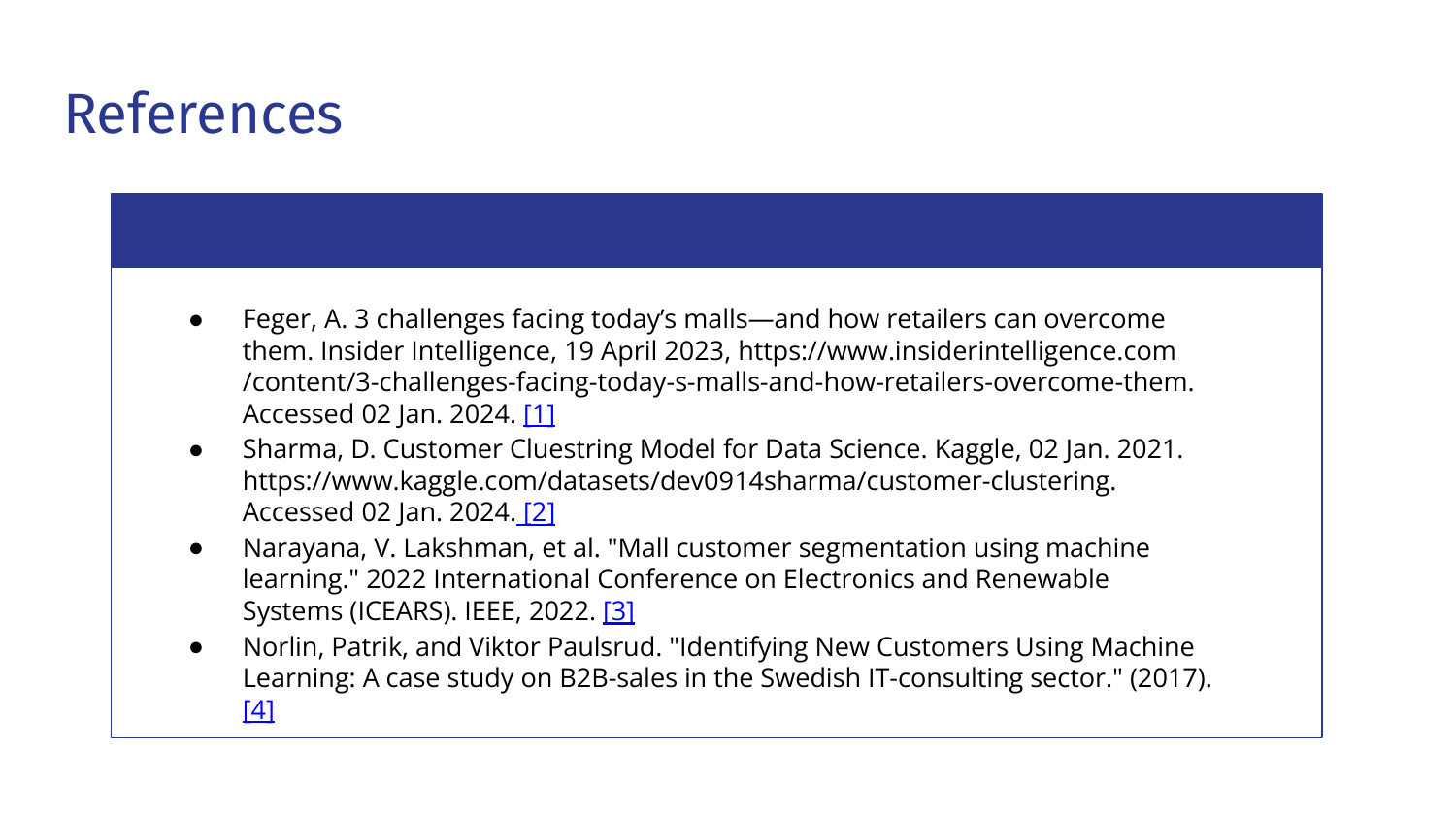

# References

Feger, A. 3 challenges facing today’s malls—and how retailers can overcome them. Insider Intelligence, 19 April 2023, https://www.insiderintelligence.com /content/3-challenges-facing-today-s-malls-and-how-retailers-overcome-them. Accessed 02 Jan. 2024. [1]
Sharma, D. Customer Cluestring Model for Data Science. Kaggle, 02 Jan. 2021. https://www.kaggle.com/datasets/dev0914sharma/customer-clustering. Accessed 02 Jan. 2024. [2]
Narayana, V. Lakshman, et al. "Mall customer segmentation using machine learning." 2022 International Conference on Electronics and Renewable Systems (ICEARS). IEEE, 2022. [3]
Norlin, Patrik, and Viktor Paulsrud. "Identifying New Customers Using Machine Learning: A case study on B2B-sales in the Swedish IT-consulting sector." (2017). [4]